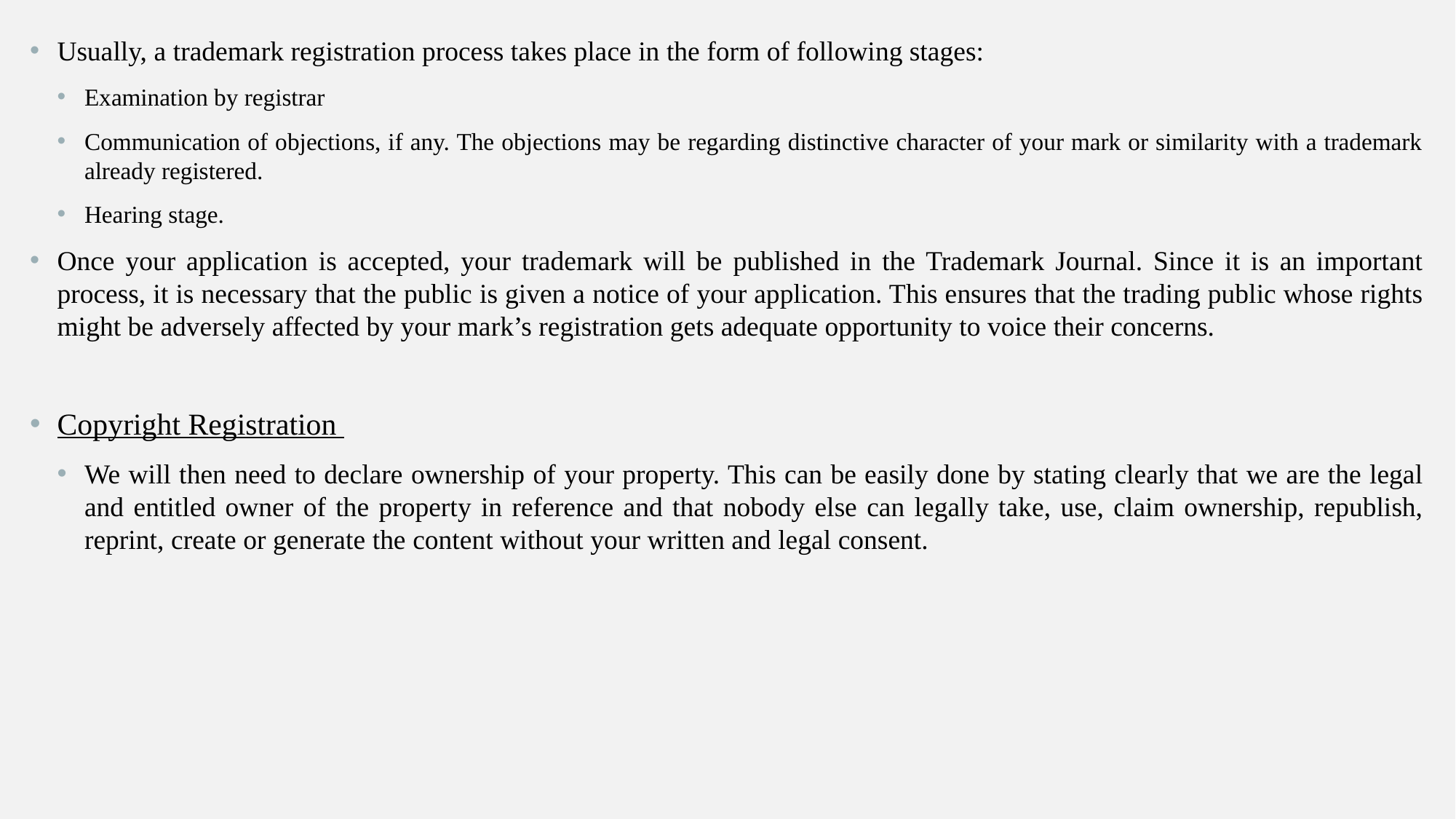

Usually, a trademark registration process takes place in the form of following stages:
Examination by registrar
Communication of objections, if any. The objections may be regarding distinctive character of your mark or similarity with a trademark already registered.
Hearing stage.
Once your application is accepted, your trademark will be published in the Trademark Journal. Since it is an important process, it is necessary that the public is given a notice of your application. This ensures that the trading public whose rights might be adversely affected by your mark’s registration gets adequate opportunity to voice their concerns.

Copyright Registration
We will then need to declare ownership of your property. This can be easily done by stating clearly that we are the legal and entitled owner of the property in reference and that nobody else can legally take, use, claim ownership, republish, reprint, create or generate the content without your written and legal consent.